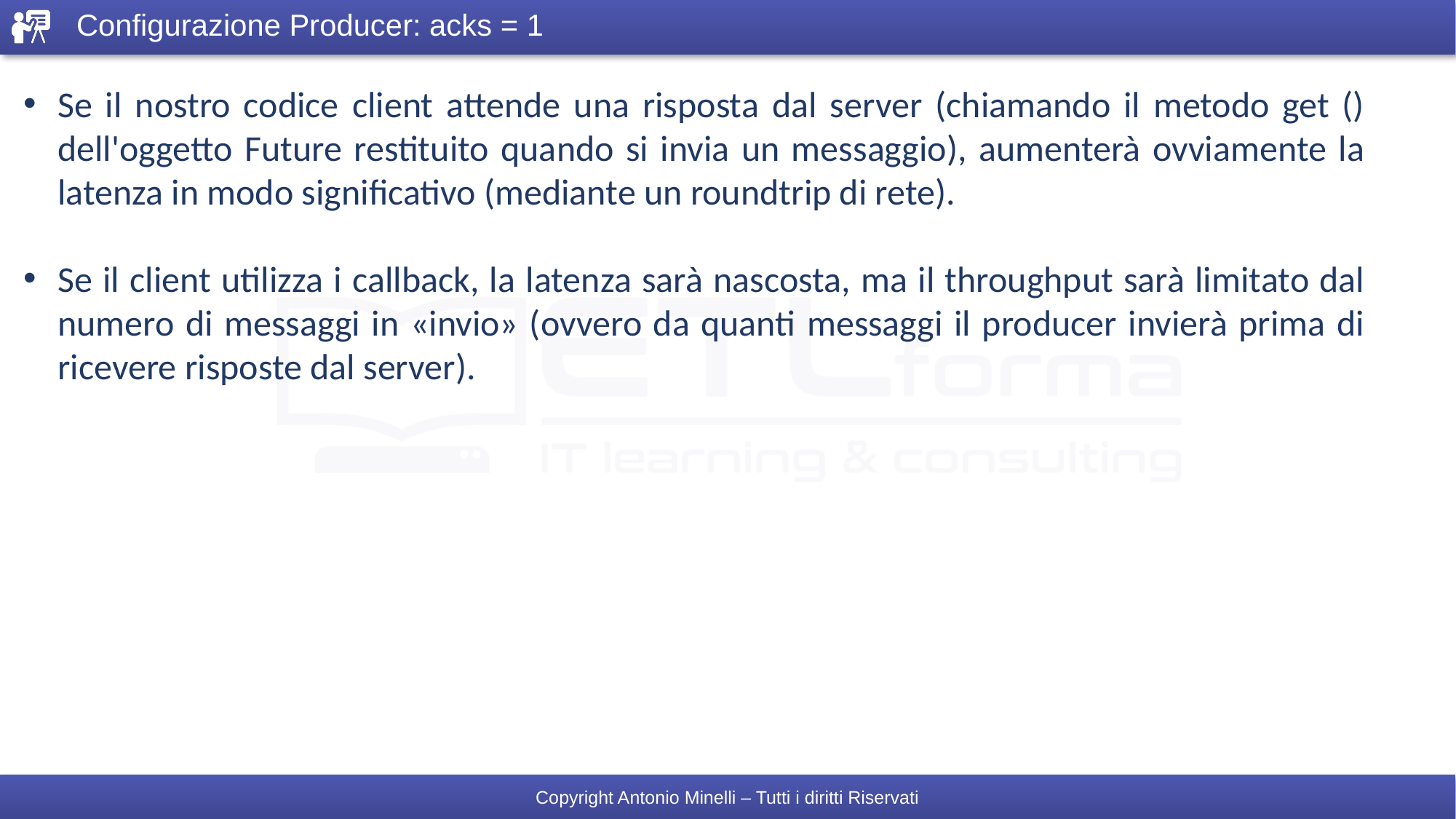

# Configurazione Producer: acks = 1
Se il nostro codice client attende una risposta dal server (chiamando il metodo get () dell'oggetto Future restituito quando si invia un messaggio), aumenterà ovviamente la latenza in modo significativo (mediante un roundtrip di rete).

Se il client utilizza i callback, la latenza sarà nascosta, ma il throughput sarà limitato dal numero di messaggi in «invio» (ovvero da quanti messaggi il producer invierà prima di ricevere risposte dal server).